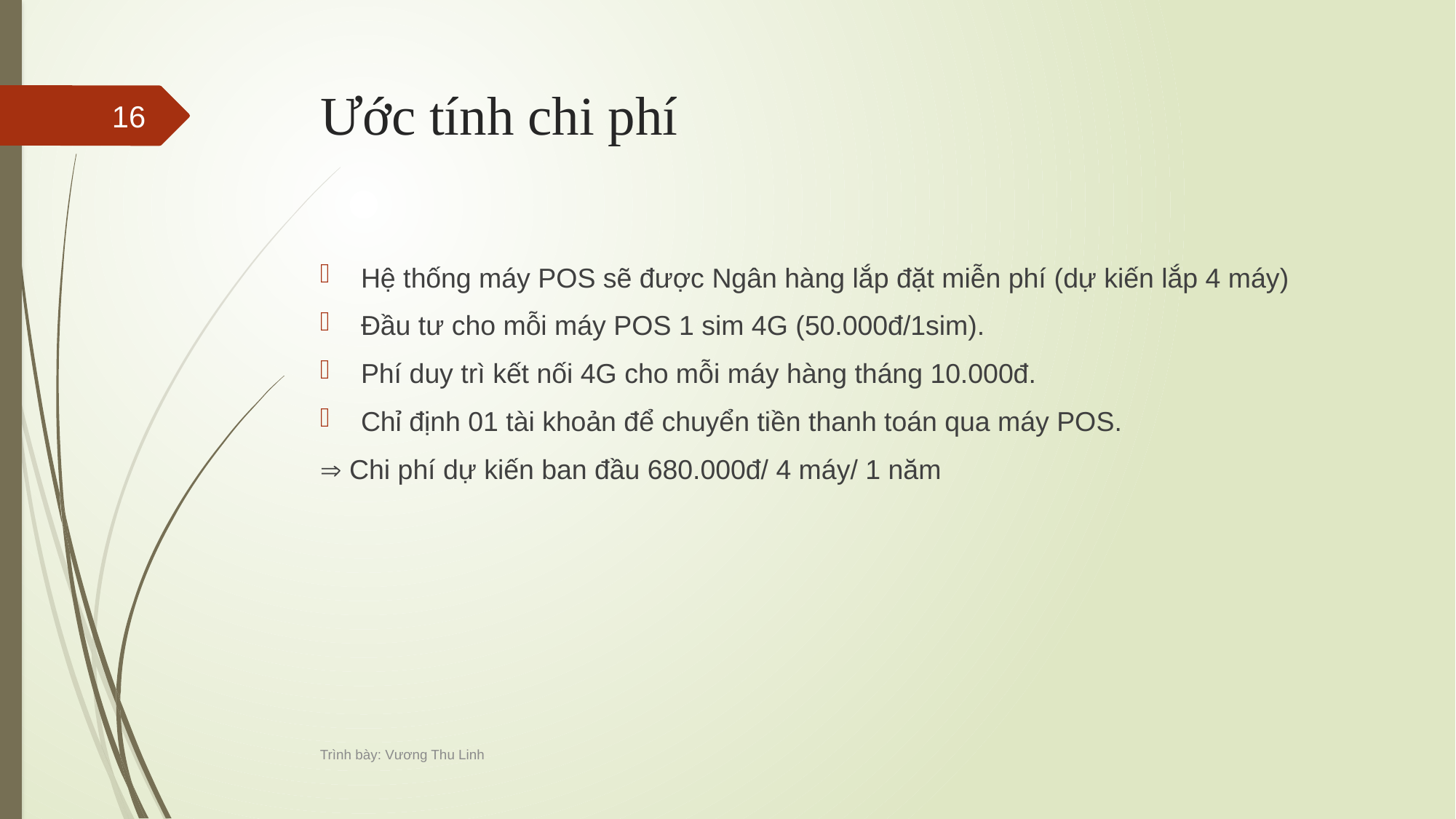

# Ước tính chi phí
16
Hệ thống máy POS sẽ được Ngân hàng lắp đặt miễn phí (dự kiến lắp 4 máy)
Đầu tư cho mỗi máy POS 1 sim 4G (50.000đ/1sim).
Phí duy trì kết nối 4G cho mỗi máy hàng tháng 10.000đ.
Chỉ định 01 tài khoản để chuyển tiền thanh toán qua máy POS.
⇒ Chi phí dự kiến ban đầu 680.000đ/ 4 máy/ 1 năm

Trình bày: Vương Thu Linh